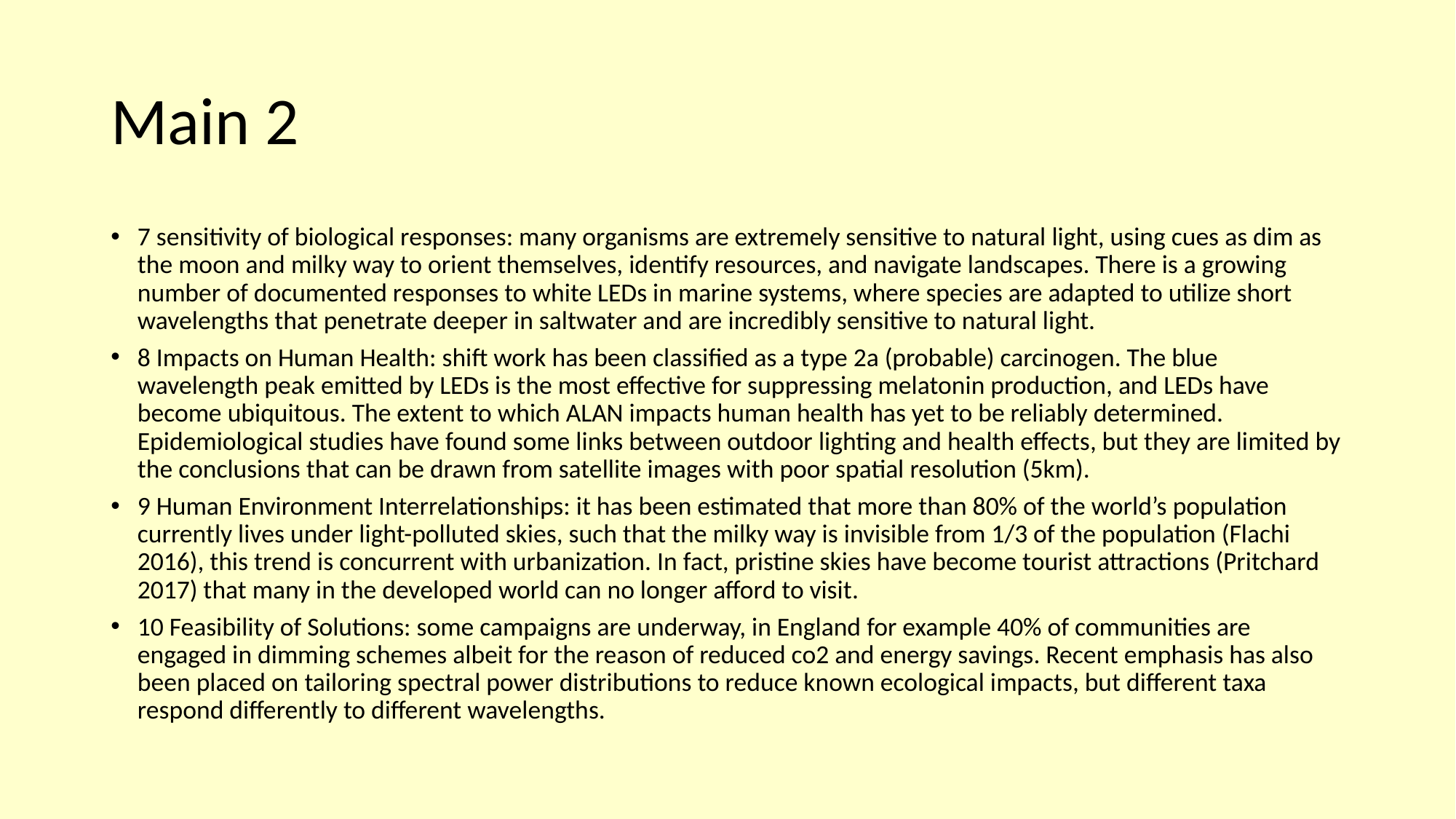

# Main 2
7 sensitivity of biological responses: many organisms are extremely sensitive to natural light, using cues as dim as the moon and milky way to orient themselves, identify resources, and navigate landscapes. There is a growing number of documented responses to white LEDs in marine systems, where species are adapted to utilize short wavelengths that penetrate deeper in saltwater and are incredibly sensitive to natural light.
8 Impacts on Human Health: shift work has been classified as a type 2a (probable) carcinogen. The blue wavelength peak emitted by LEDs is the most effective for suppressing melatonin production, and LEDs have become ubiquitous. The extent to which ALAN impacts human health has yet to be reliably determined. Epidemiological studies have found some links between outdoor lighting and health effects, but they are limited by the conclusions that can be drawn from satellite images with poor spatial resolution (5km).
9 Human Environment Interrelationships: it has been estimated that more than 80% of the world’s population currently lives under light-polluted skies, such that the milky way is invisible from 1/3 of the population (Flachi 2016), this trend is concurrent with urbanization. In fact, pristine skies have become tourist attractions (Pritchard 2017) that many in the developed world can no longer afford to visit.
10 Feasibility of Solutions: some campaigns are underway, in England for example 40% of communities are engaged in dimming schemes albeit for the reason of reduced co2 and energy savings. Recent emphasis has also been placed on tailoring spectral power distributions to reduce known ecological impacts, but different taxa respond differently to different wavelengths.